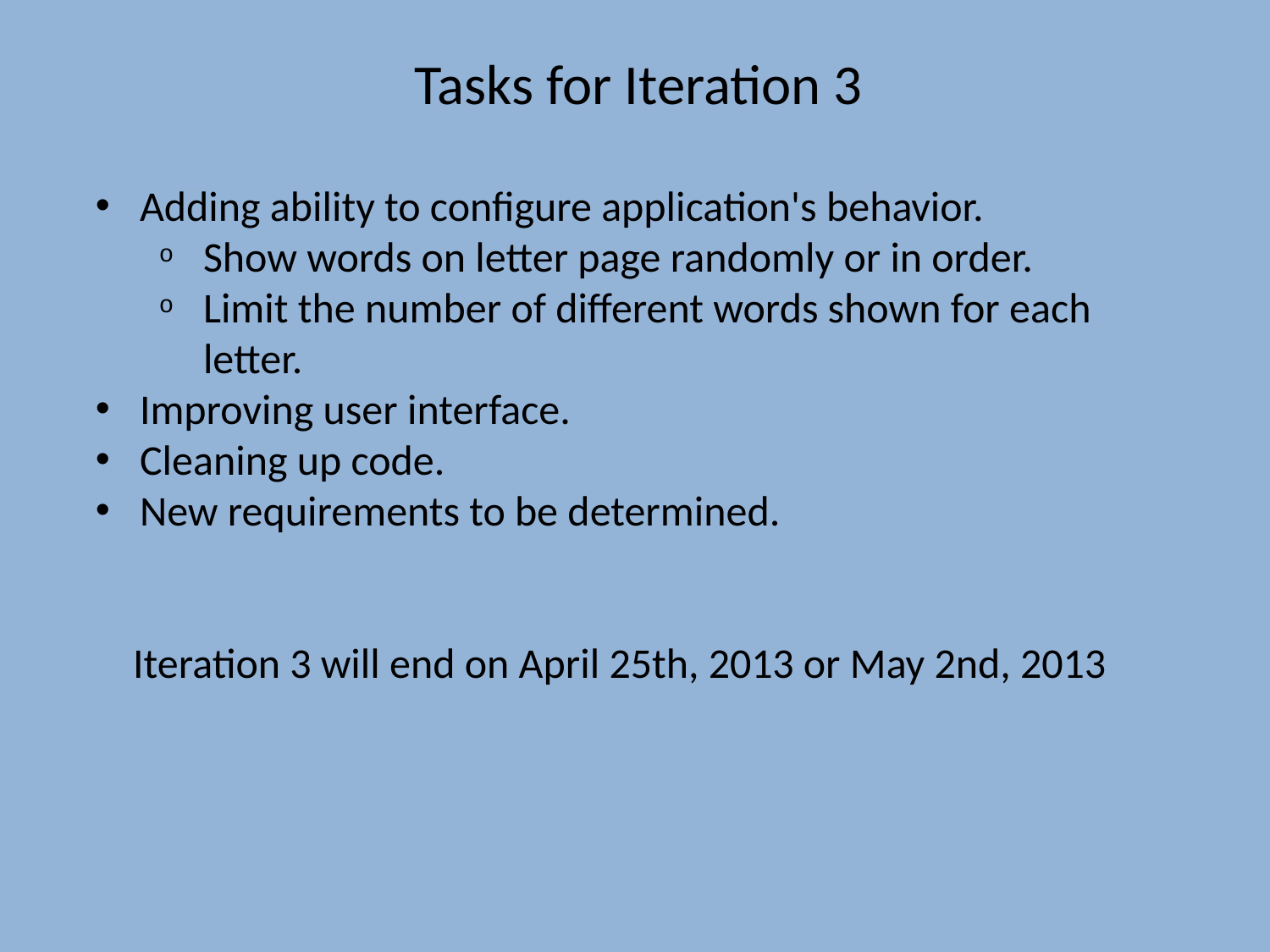

Tasks for Iteration 3
Adding ability to configure application's behavior.
Show words on letter page randomly or in order.
Limit the number of different words shown for each letter.
Improving user interface.
Cleaning up code.
New requirements to be determined.

Iteration 3 will end on April 25th, 2013 or May 2nd, 2013